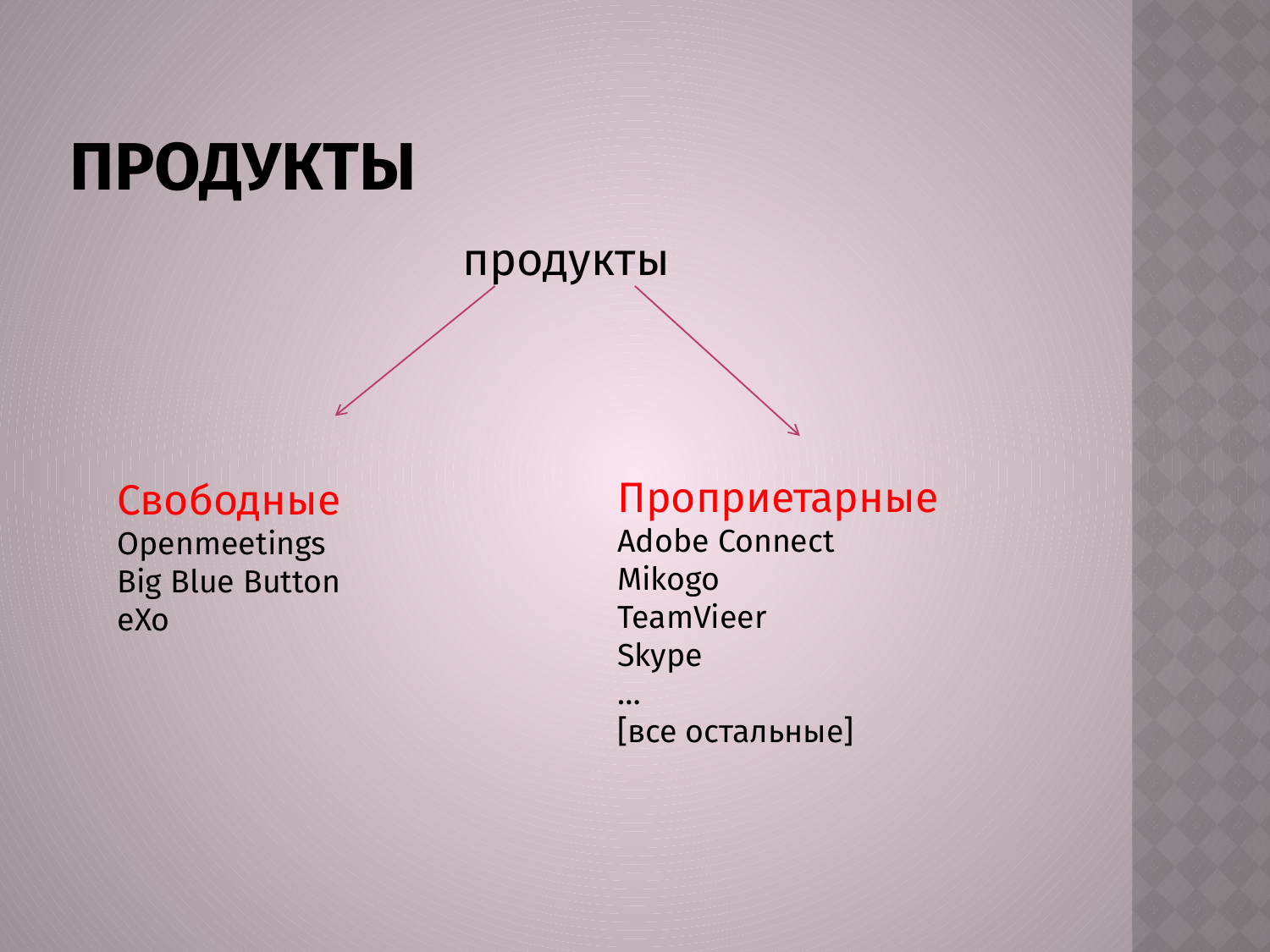

# продукты
продукты
Проприетарные
Adobe Connect
Mikogo
TeamVieer
Skype
…
[все остальные]
Свободные
Openmeetings
Big Blue Button
eXo